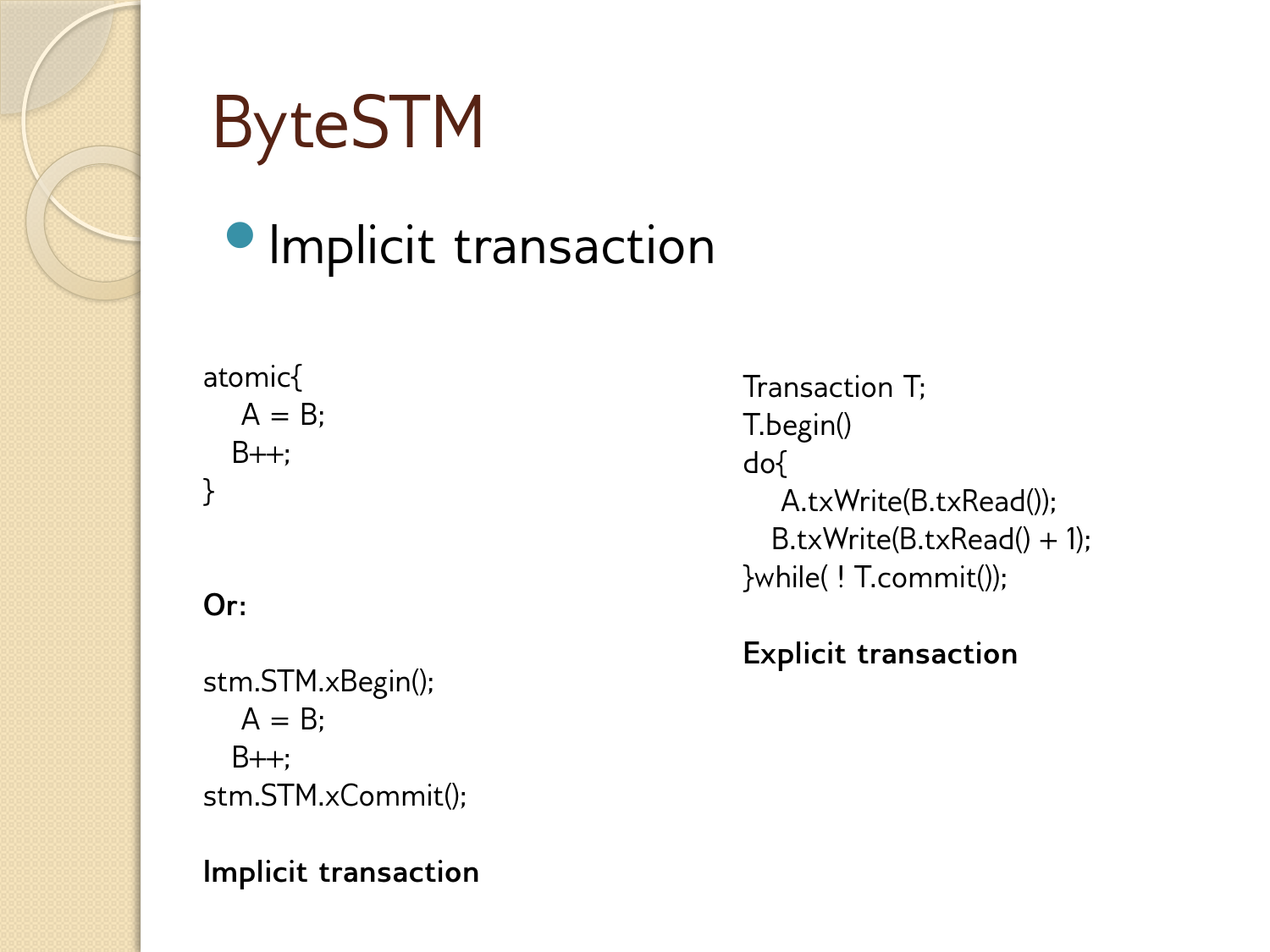

# ByteSTM
Implicit transaction
atomic{
    A = B;
   B++;
}

Or:

stm.STM.xBegin();
    A = B;
   B++;
stm.STM.xCommit();

Implicit transaction
Transaction T;
T.begin()
do{
    A.txWrite(B.txRead());
   B.txWrite(B.txRead() + 1);
}while( ! T.commit());

Explicit transaction